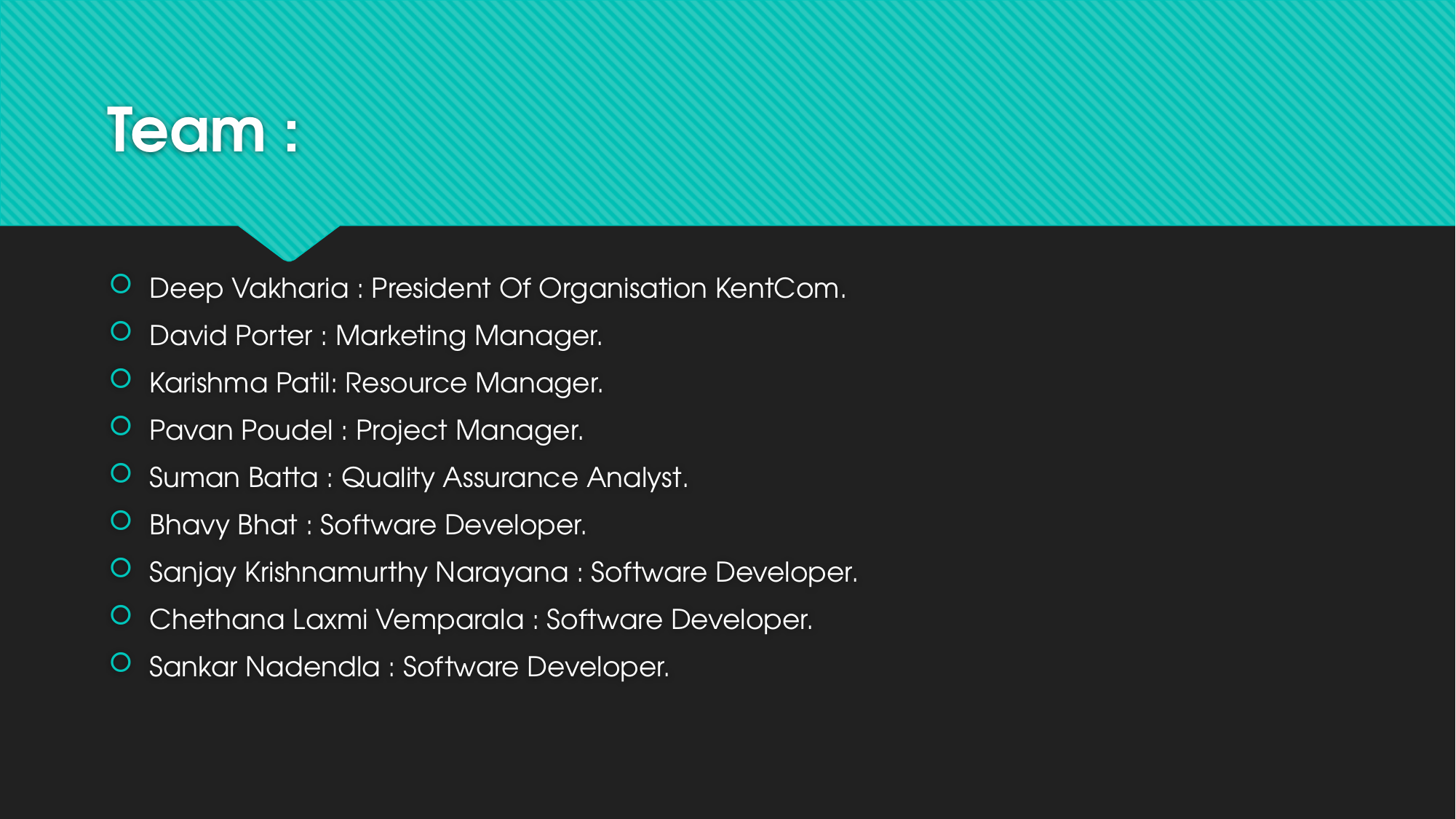

# Team :
Deep Vakharia : President Of Organisation KentCom.
David Porter : Marketing Manager.
Karishma Patil: Resource Manager.
Pavan Poudel : Project Manager.
Suman Batta : Quality Assurance Analyst.
Bhavy Bhat : Software Developer.
Sanjay Krishnamurthy Narayana : Software Developer.
Chethana Laxmi Vemparala : Software Developer.
Sankar Nadendla : Software Developer.